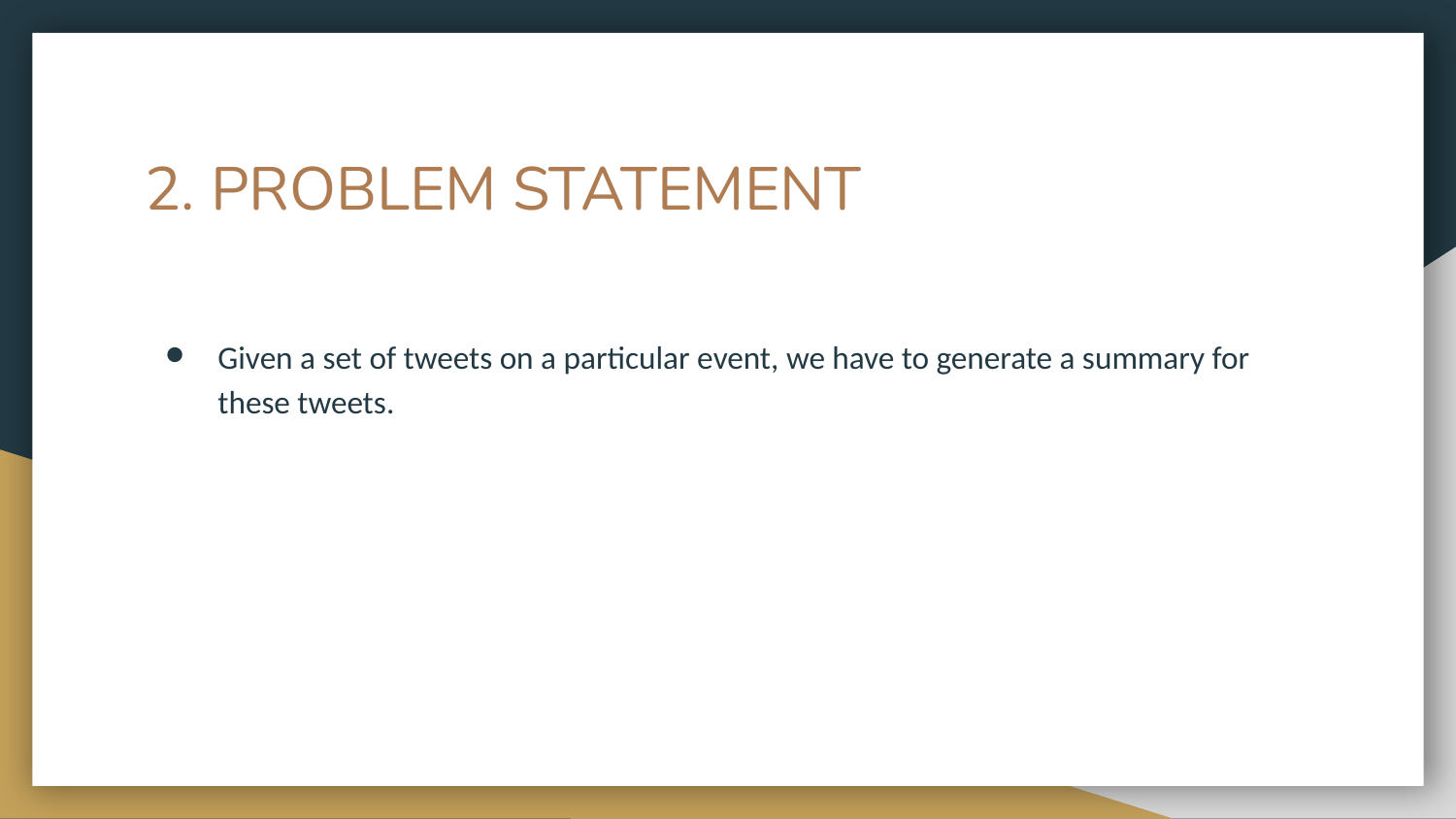

# 2. PROBLEM STATEMENT
Given a set of tweets on a particular event, we have to generate a summary for these tweets.